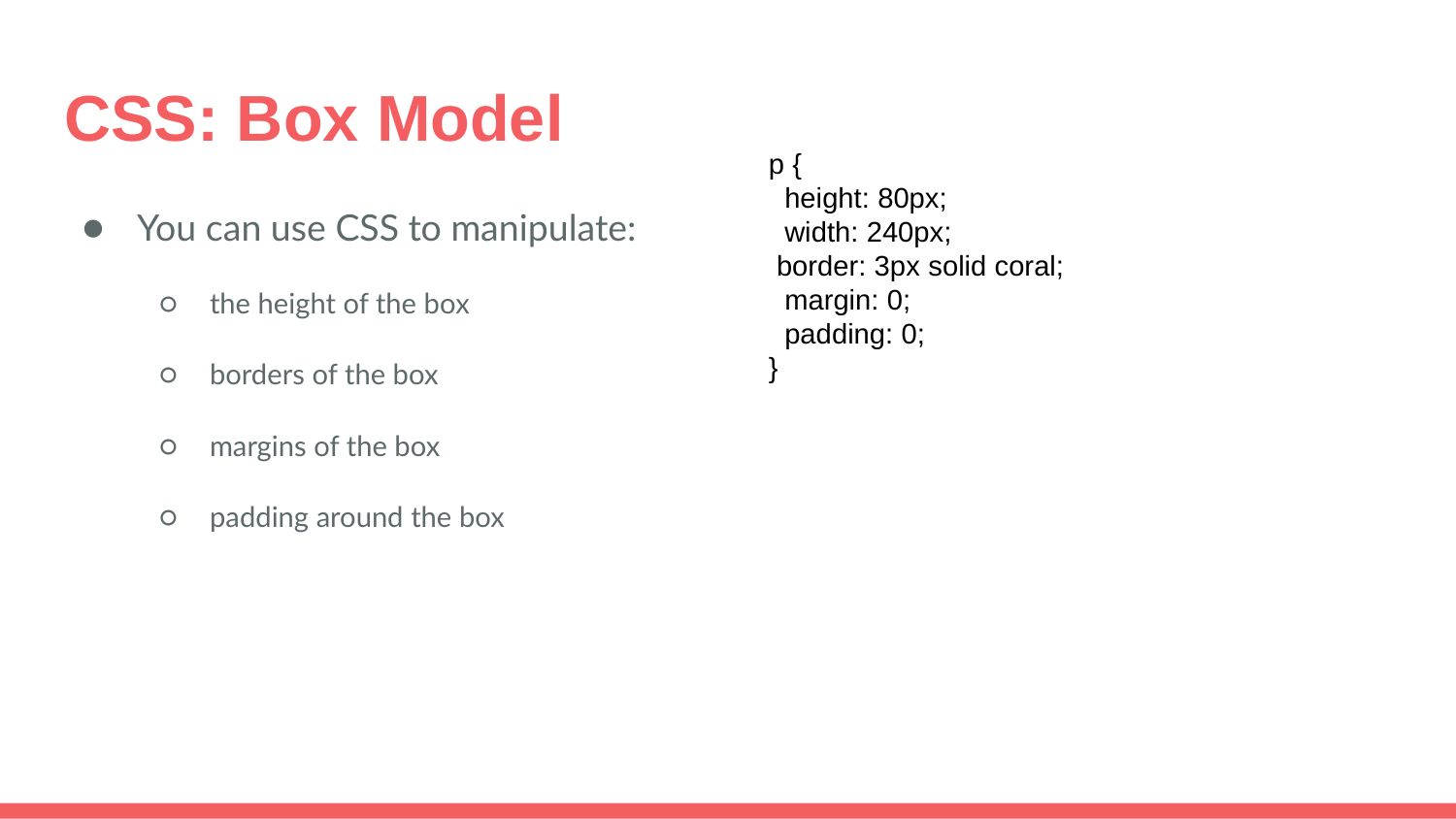

# CSS: Box Model
p {
  height: 80px;
  width: 240px;
 border: 3px solid coral;
  margin: 0;
  padding: 0;
}

You can use CSS to manipulate:
the height of the box
borders of the box
margins of the box
padding around the box